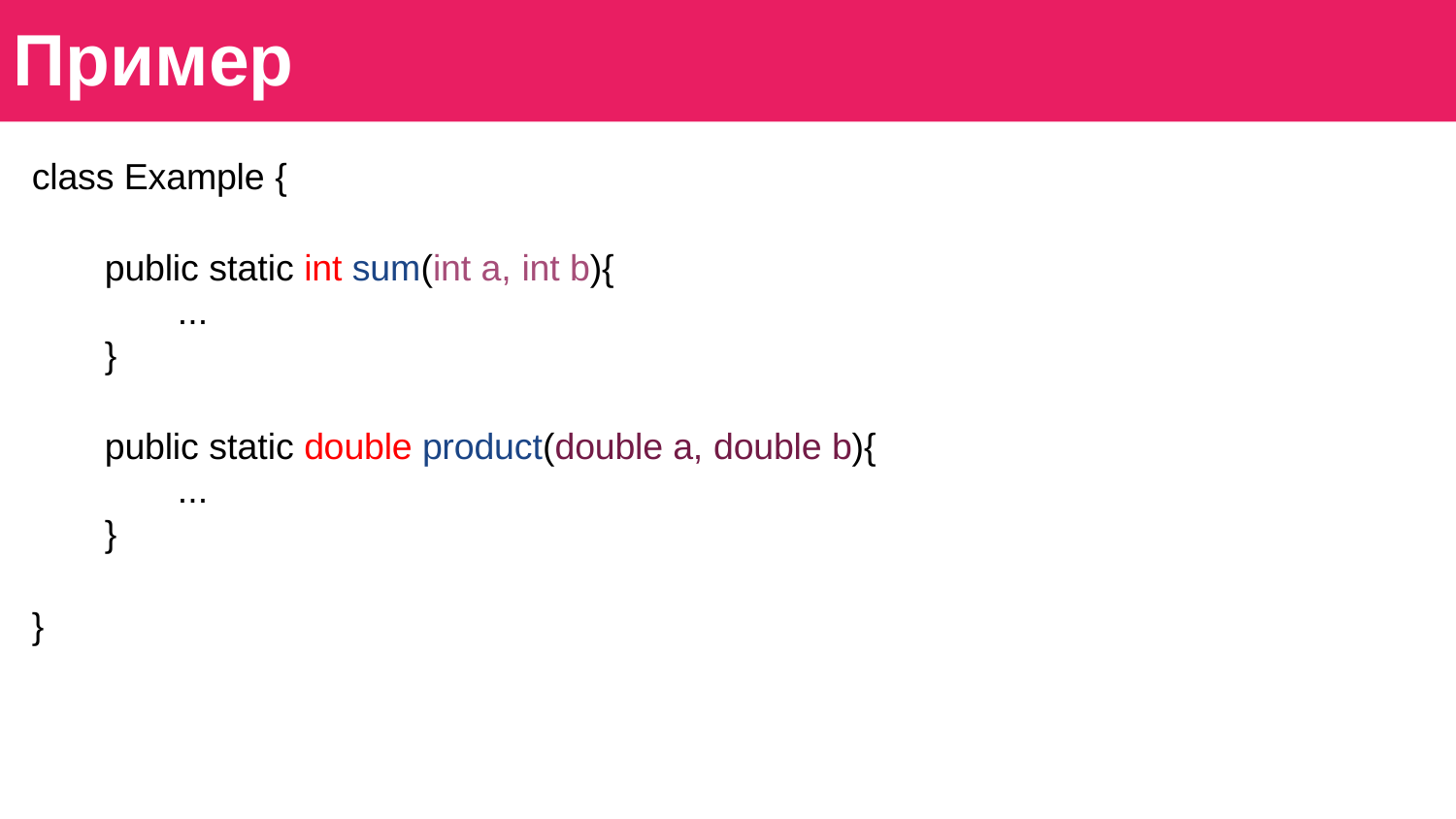

# Пример
class Example {

public static int sum(int a, int b){
...
}

public static double product(double a, double b){
...
}

}